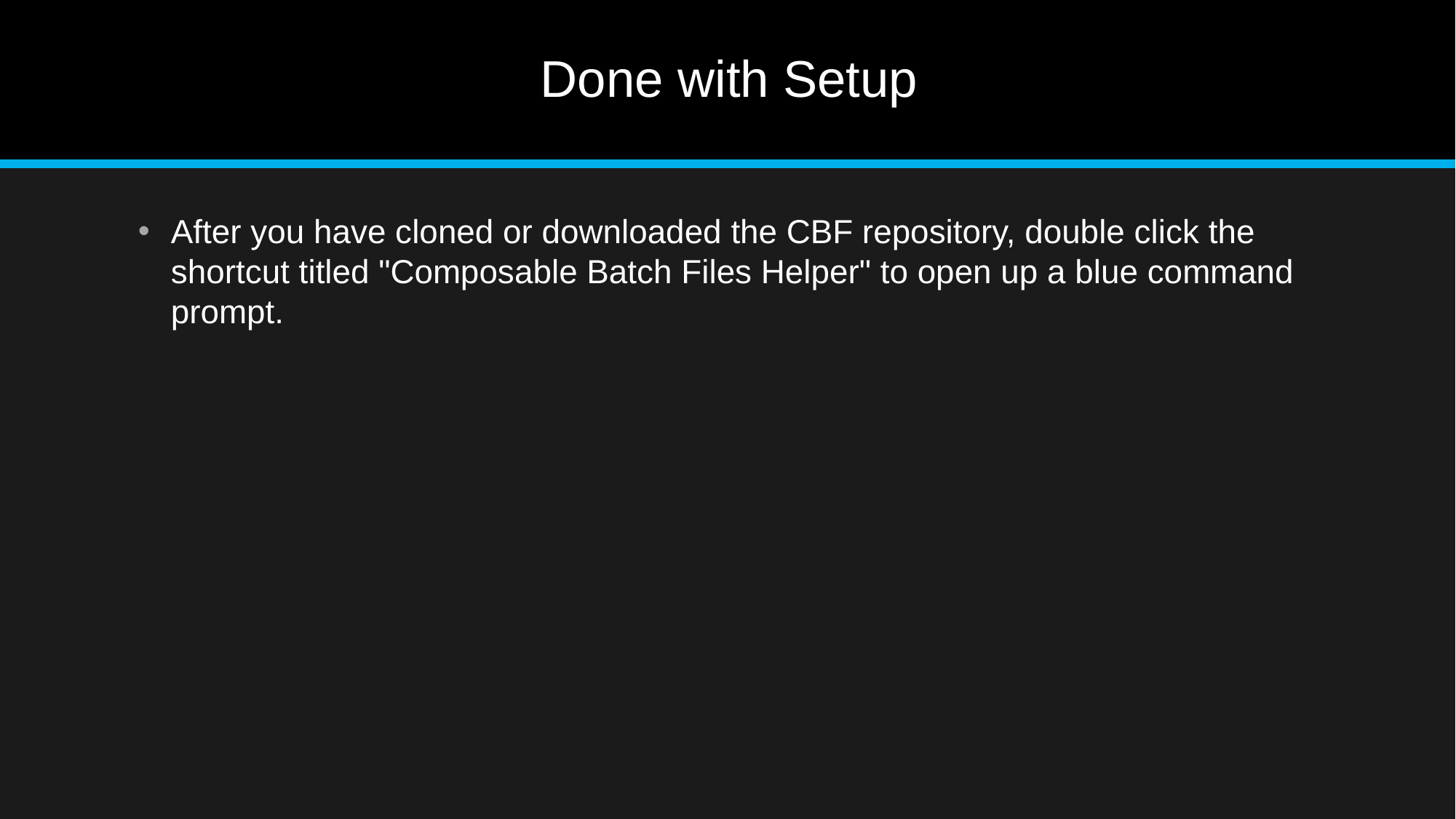

# Done with Setup
After you have cloned or downloaded the CBF repository, double click the shortcut titled "Composable Batch Files Helper" to open up a blue command prompt.